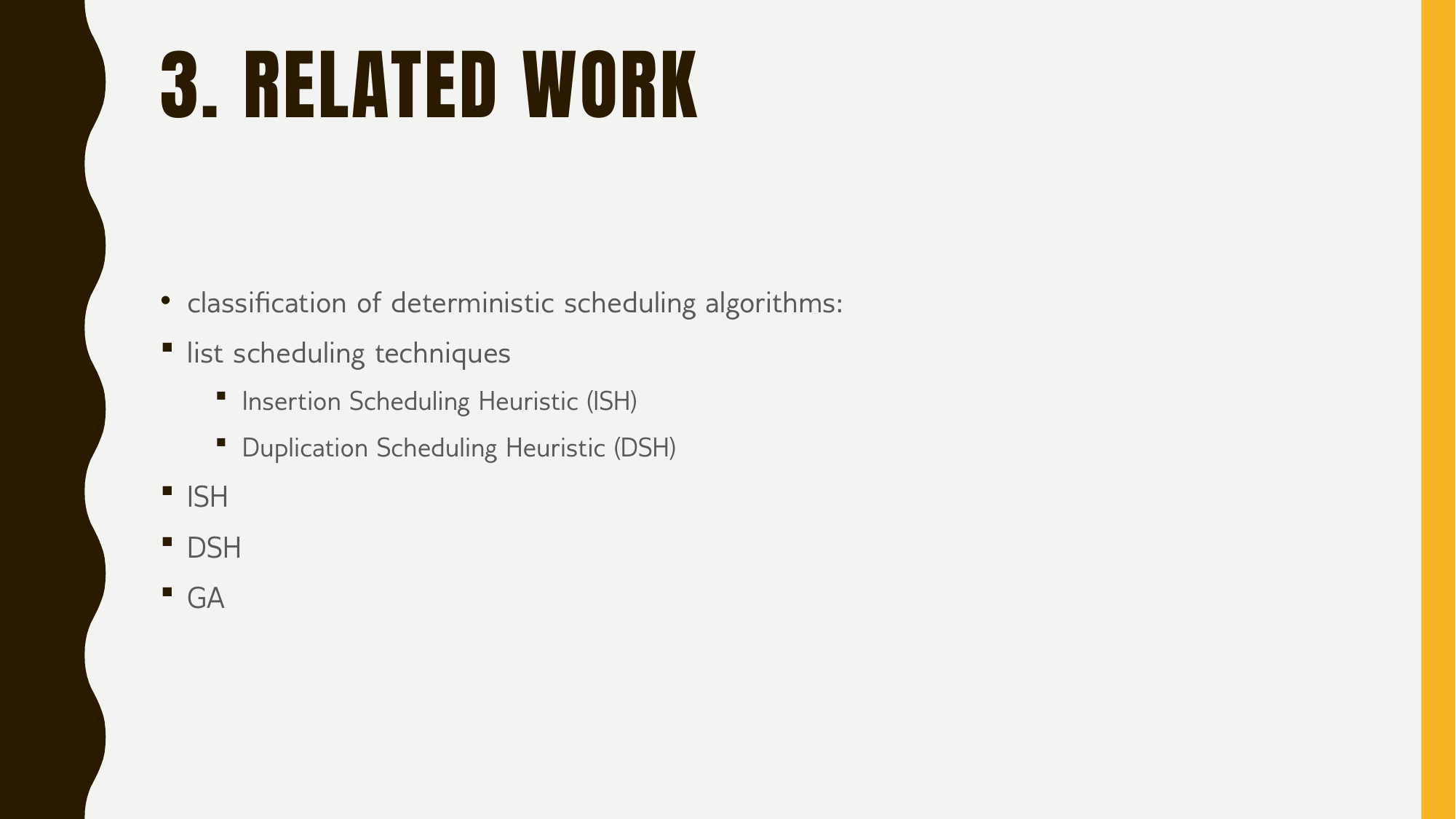

# 3. RELATED WORK
classification of deterministic scheduling algorithms:
list scheduling techniques
Insertion Scheduling Heuristic (ISH)
Duplication Scheduling Heuristic (DSH)
ISH
DSH
GA